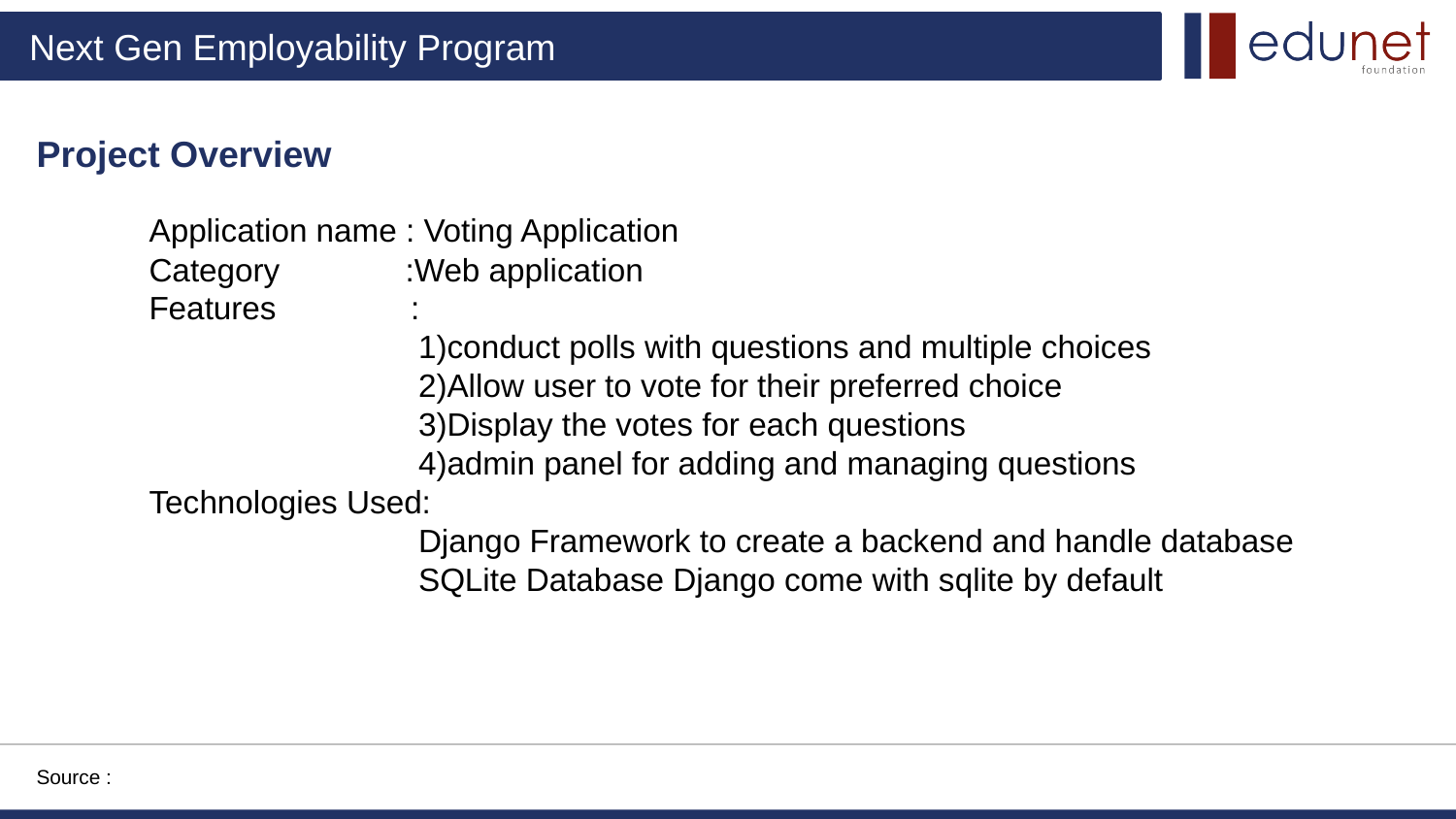

Project Overview
Application name : Voting Application
Category              :Web application
Features               :
                              1)conduct polls with questions and multiple choices
                              2)Allow user to vote for their preferred choice
                              3)Display the votes for each questions
                              4)admin panel for adding and managing questions
Technologies Used:
                              Django Framework to create a backend and handle database
                              SQLite Database Django come with sqlite by default

Source :